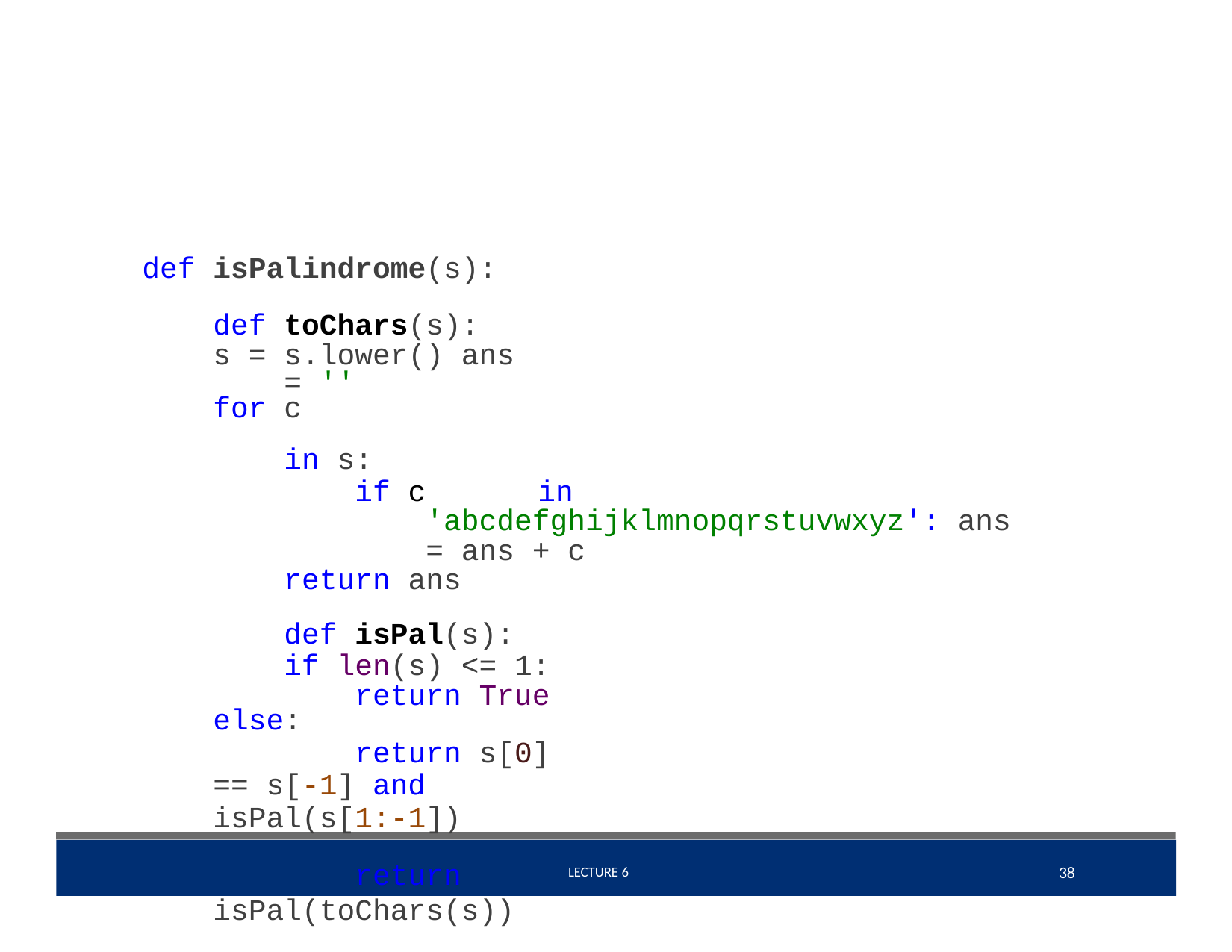

def isPalindrome(s): def toChars(s):
s = s.lower() ans = ''
for c	in s:
if c	in 'abcdefghijklmnopqrstuvwxyz': ans = ans + c
return ans
def isPal(s):
if len(s) <= 1: return True
else:
return s[0] == s[-1] and isPal(s[1:-1])
return isPal(toChars(s))

38
 LECTURE 6